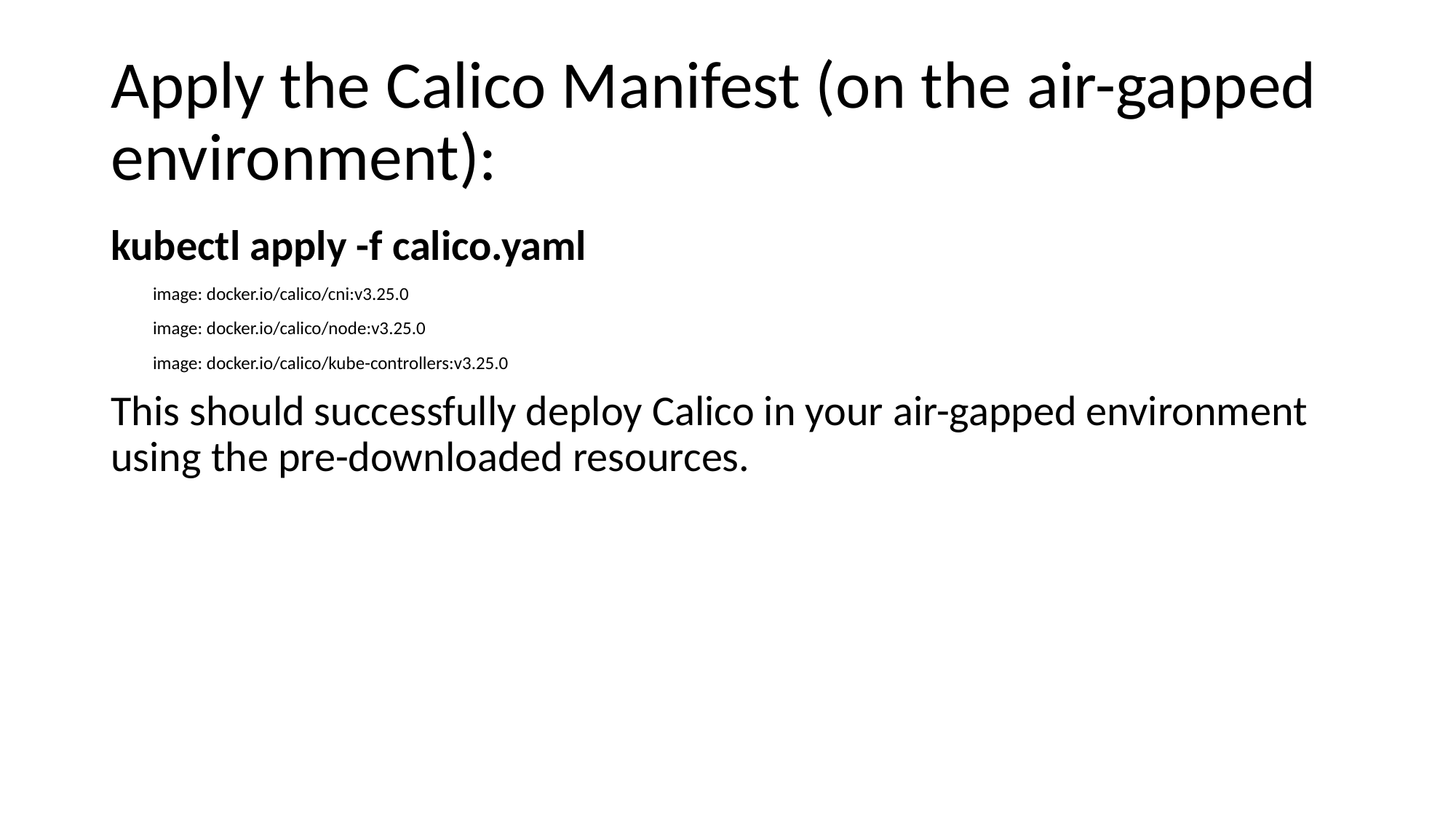

# Apply the Calico Manifest (on the air-gapped environment):
kubectl apply -f calico.yaml
          image: docker.io/calico/cni:v3.25.0
          image: docker.io/calico/node:v3.25.0
          image: docker.io/calico/kube-controllers:v3.25.0
This should successfully deploy Calico in your air-gapped environment using the pre-downloaded resources.